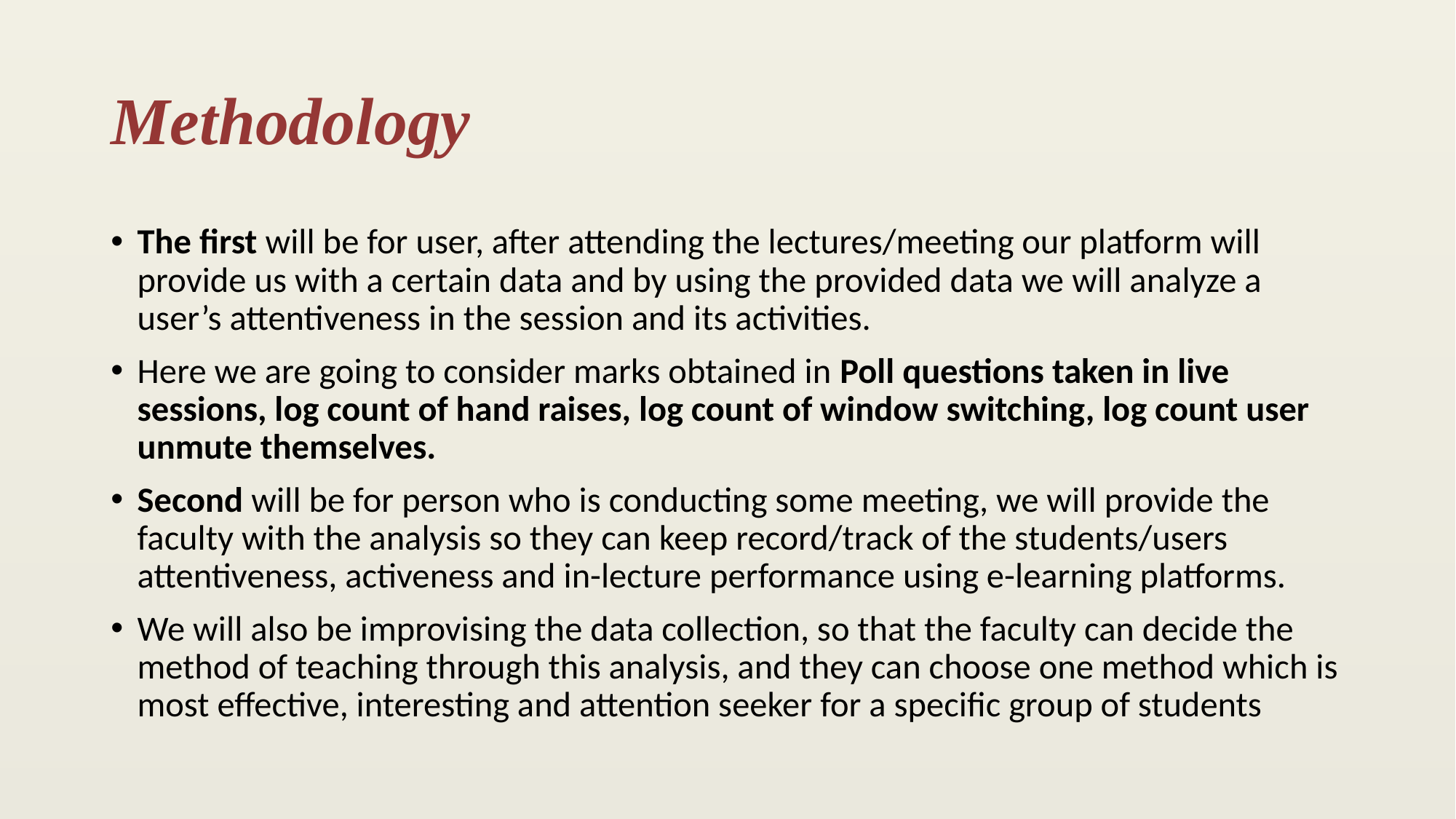

# Methodology
The first will be for user, after attending the lectures/meeting our platform will provide us with a certain data and by using the provided data we will analyze a user’s attentiveness in the session and its activities.
Here we are going to consider marks obtained in Poll questions taken in live sessions, log count of hand raises, log count of window switching, log count user unmute themselves.
Second will be for person who is conducting some meeting, we will provide the faculty with the analysis so they can keep record/track of the students/users attentiveness, activeness and in-lecture performance using e-learning platforms.
We will also be improvising the data collection, so that the faculty can decide the method of teaching through this analysis, and they can choose one method which is most effective, interesting and attention seeker for a specific group of students